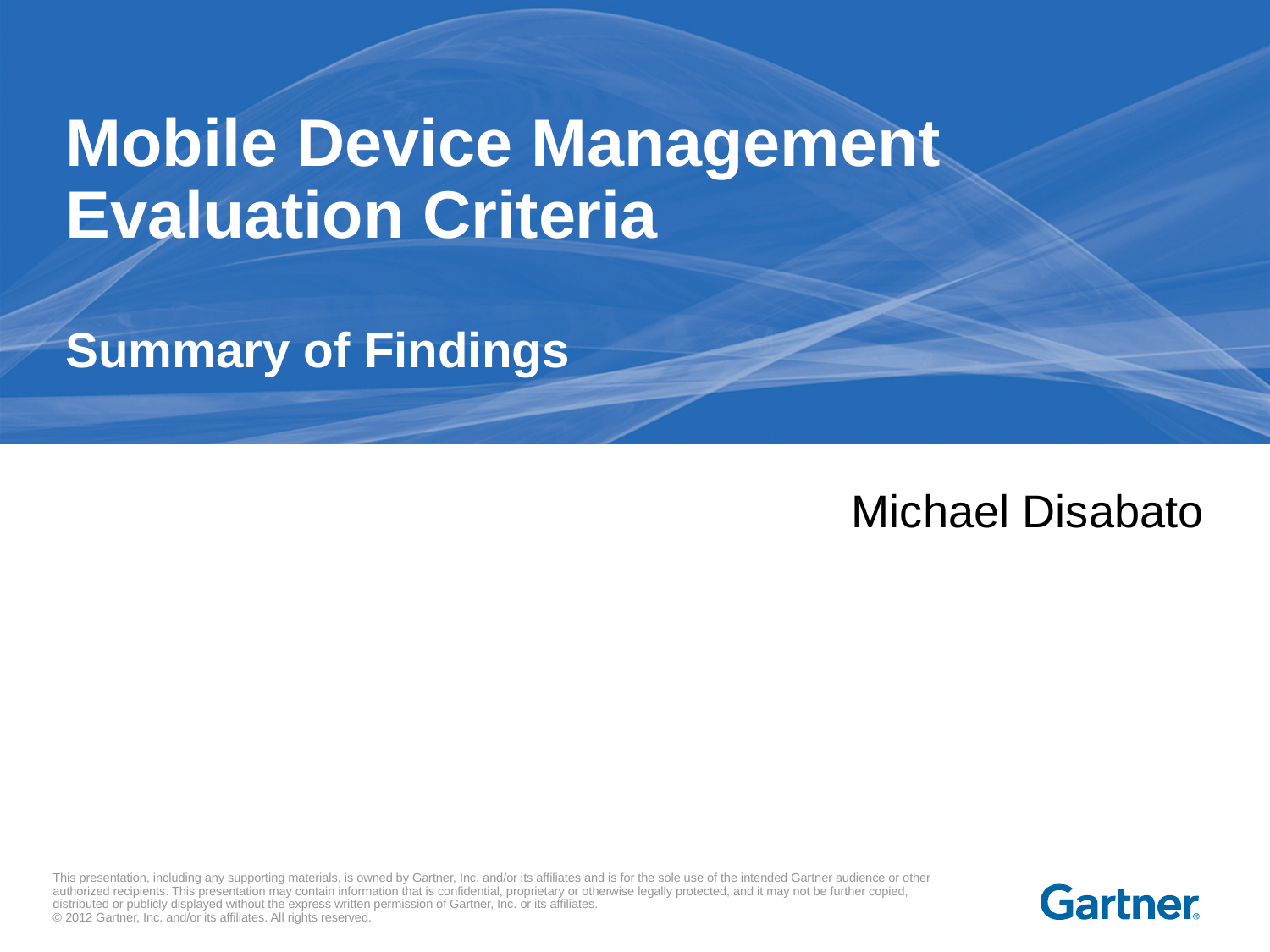

# Mobile Device Management Evaluation Criteria Summary of Findings
Michael Disabato